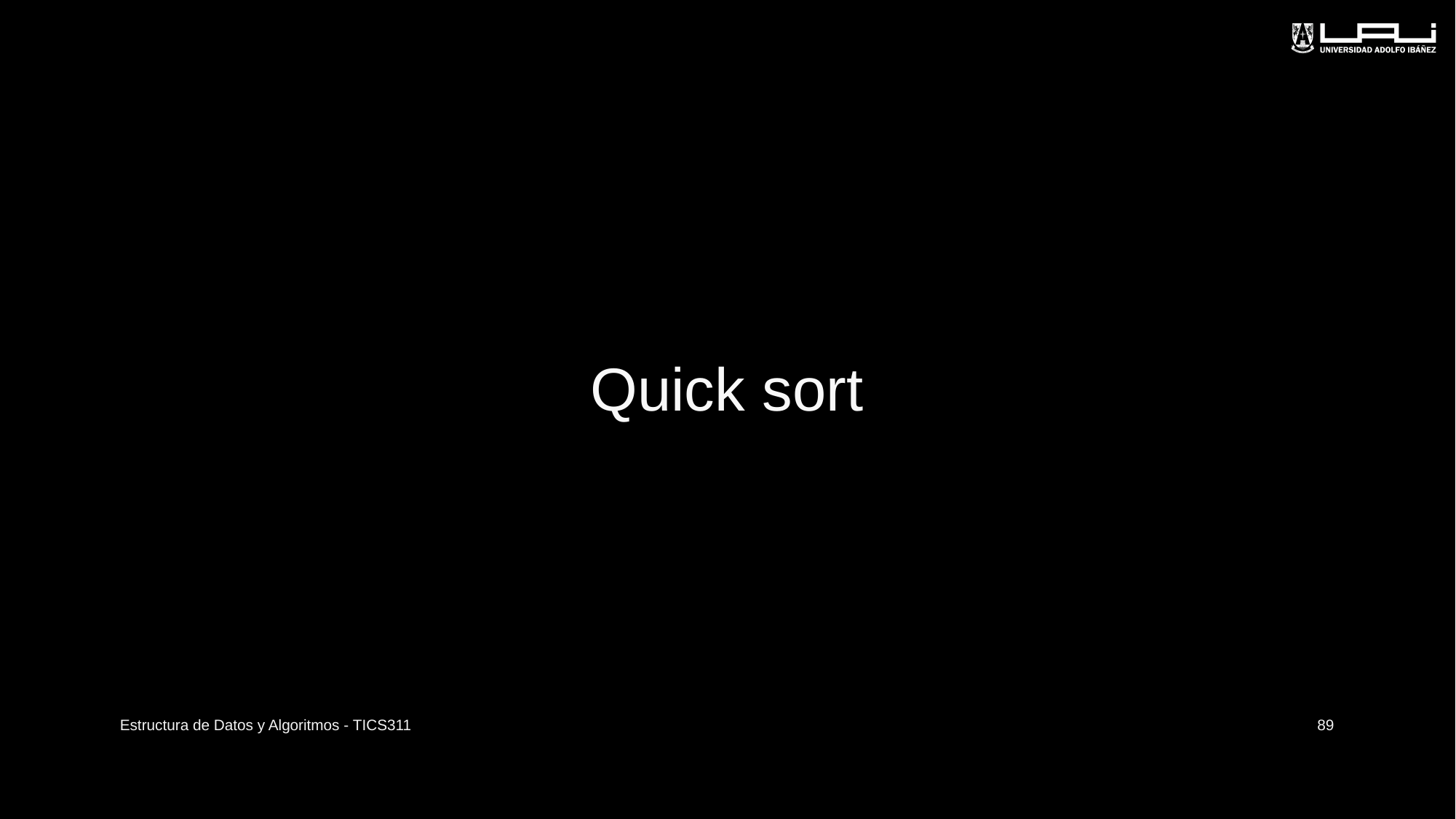

# Quick sort

Estructura de Datos y Algoritmos - TICS311
89